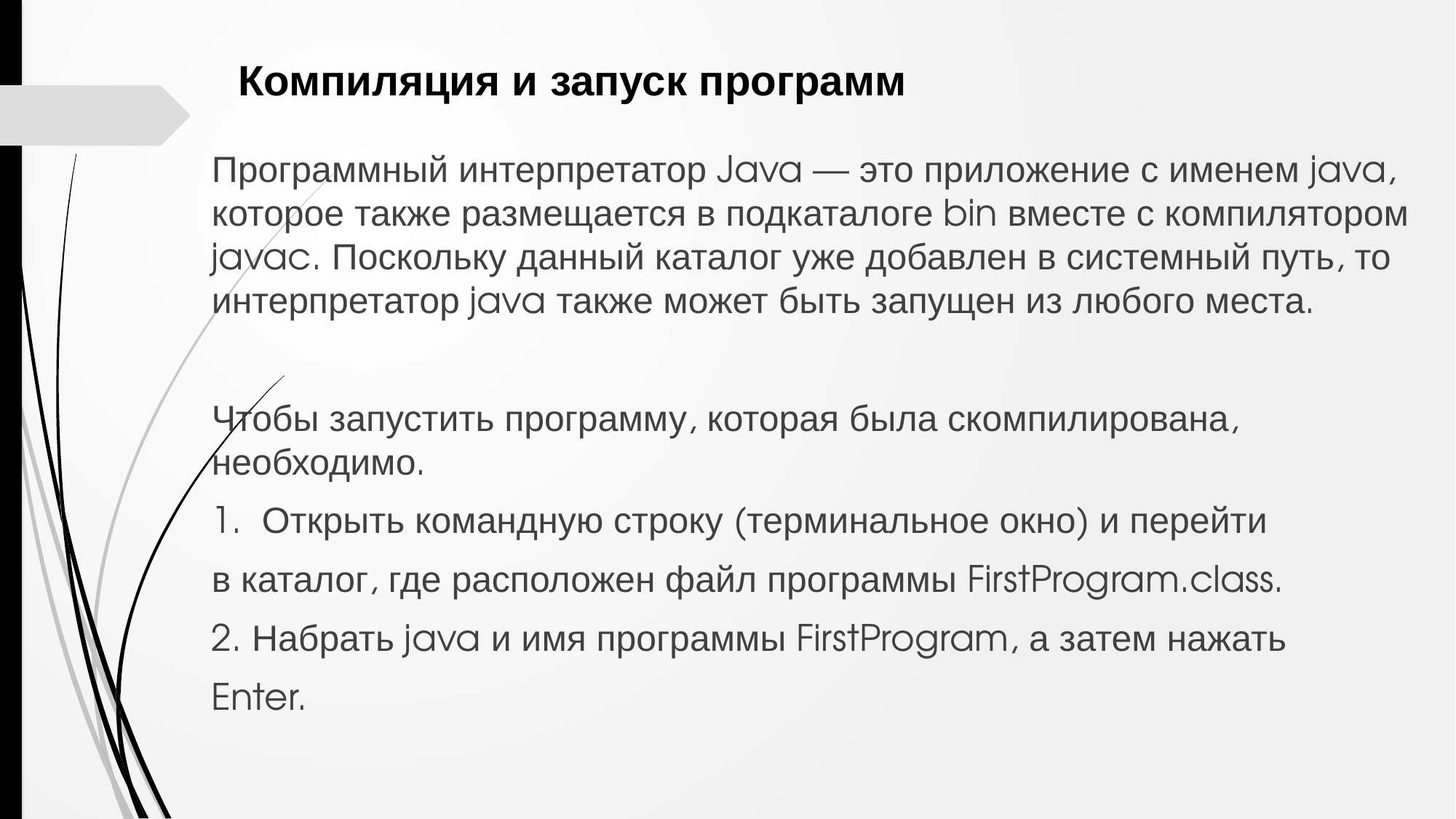

Компиляция и запуск программ
Программный интерпретатор Java — это приложение с именем java, которое также размещается в подкаталоге bin вместе с компилятором javac. Поскольку данный каталог уже добавлен в системный путь, то интерпретатор java также может быть запущен из любого места.

Чтобы запустить программу, которая была скомпилирована, необходимо.
1.  Открыть командную строку (терминальное окно) и перейти
в каталог, где расположен файл программы FirstProgram.class.
2. Набрать java и имя программы FirstProgram, а затем нажать
Enter.